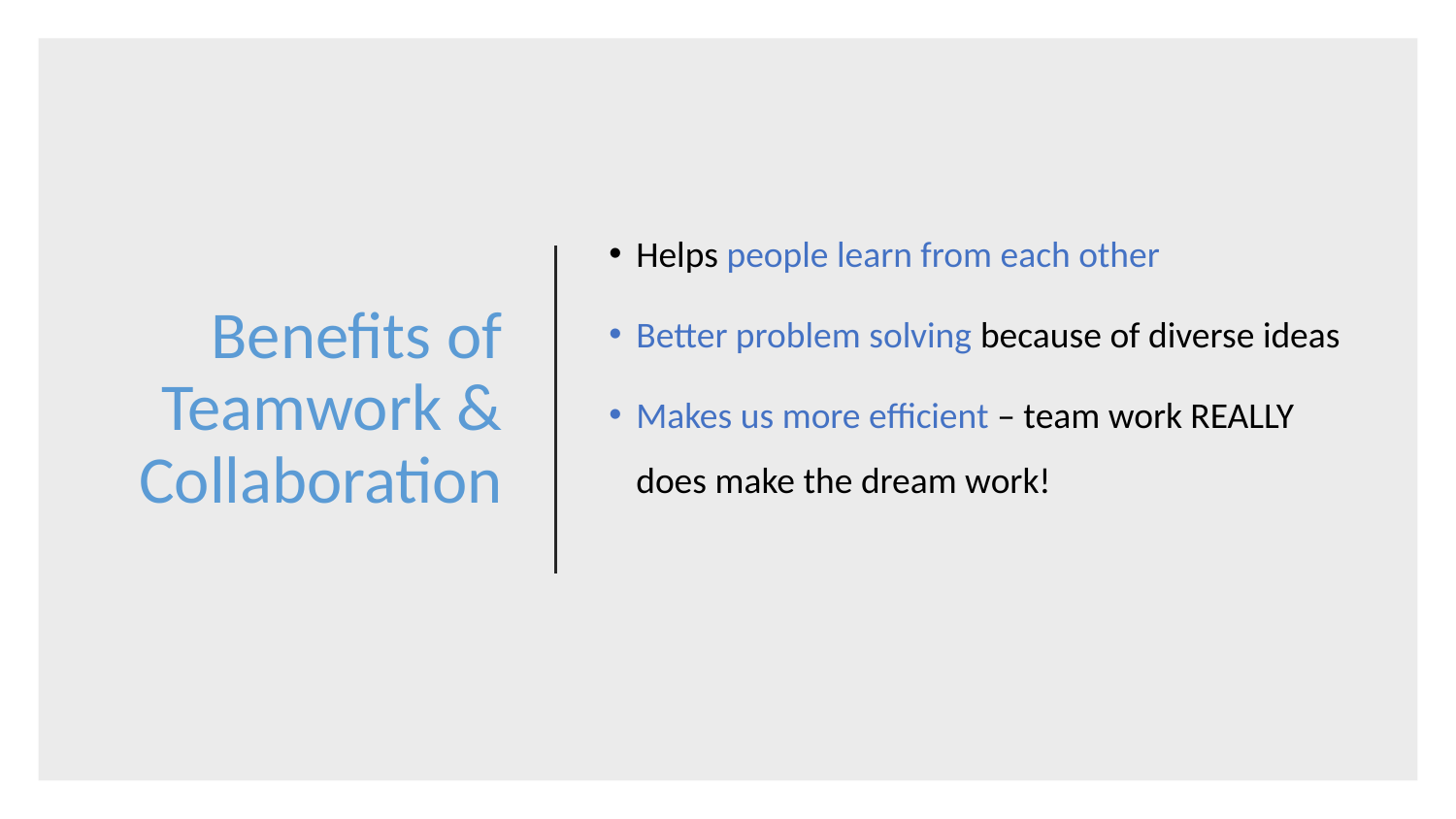

# Benefits of Teamwork & Collaboration
Helps people learn from each other
Better problem solving because of diverse ideas
Makes us more efficient – team work REALLY does make the dream work!